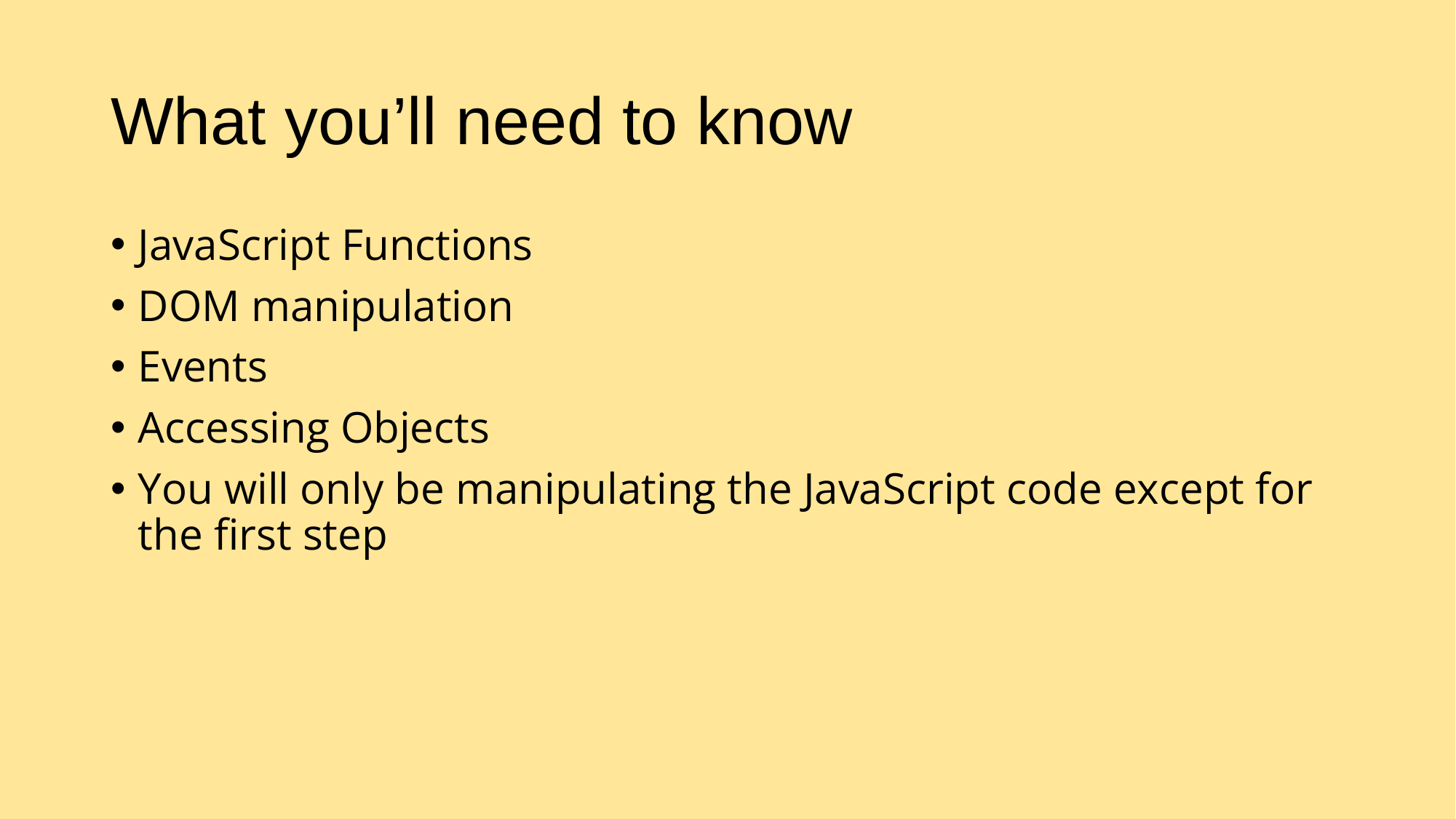

# What you’ll need to know
JavaScript Functions
DOM manipulation
Events
Accessing Objects
You will only be manipulating the JavaScript code except for the first step